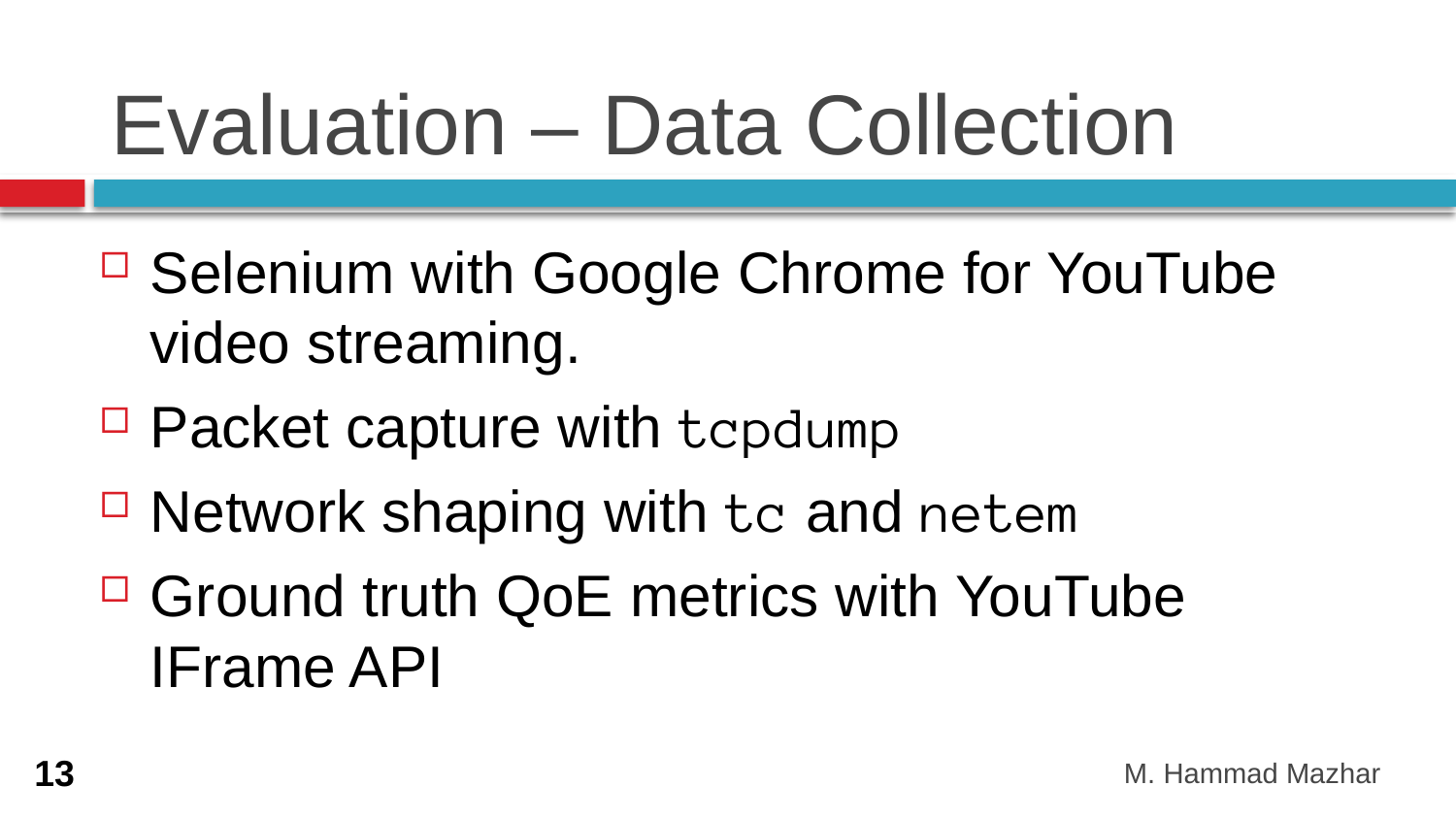

# Evaluation – Data Collection
Selenium with Google Chrome for YouTube video streaming.
Packet capture with tcpdump
Network shaping with tc and netem
Ground truth QoE metrics with YouTube IFrame API
M. Hammad Mazhar
13